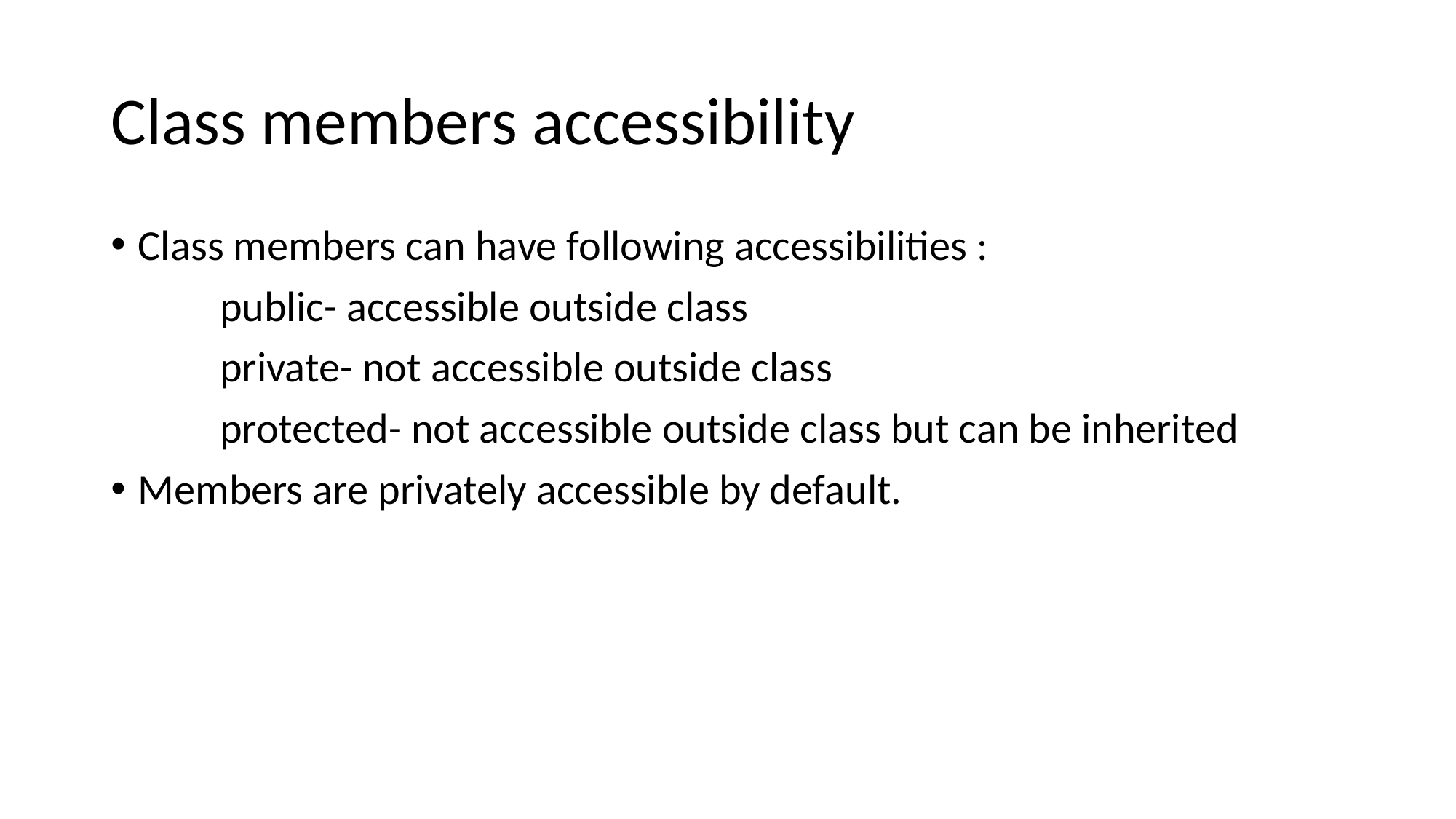

# Class members accessibility
Class members can have following accessibilities :
	public- accessible outside class
	private- not accessible outside class
	protected- not accessible outside class but can be inherited
Members are privately accessible by default.